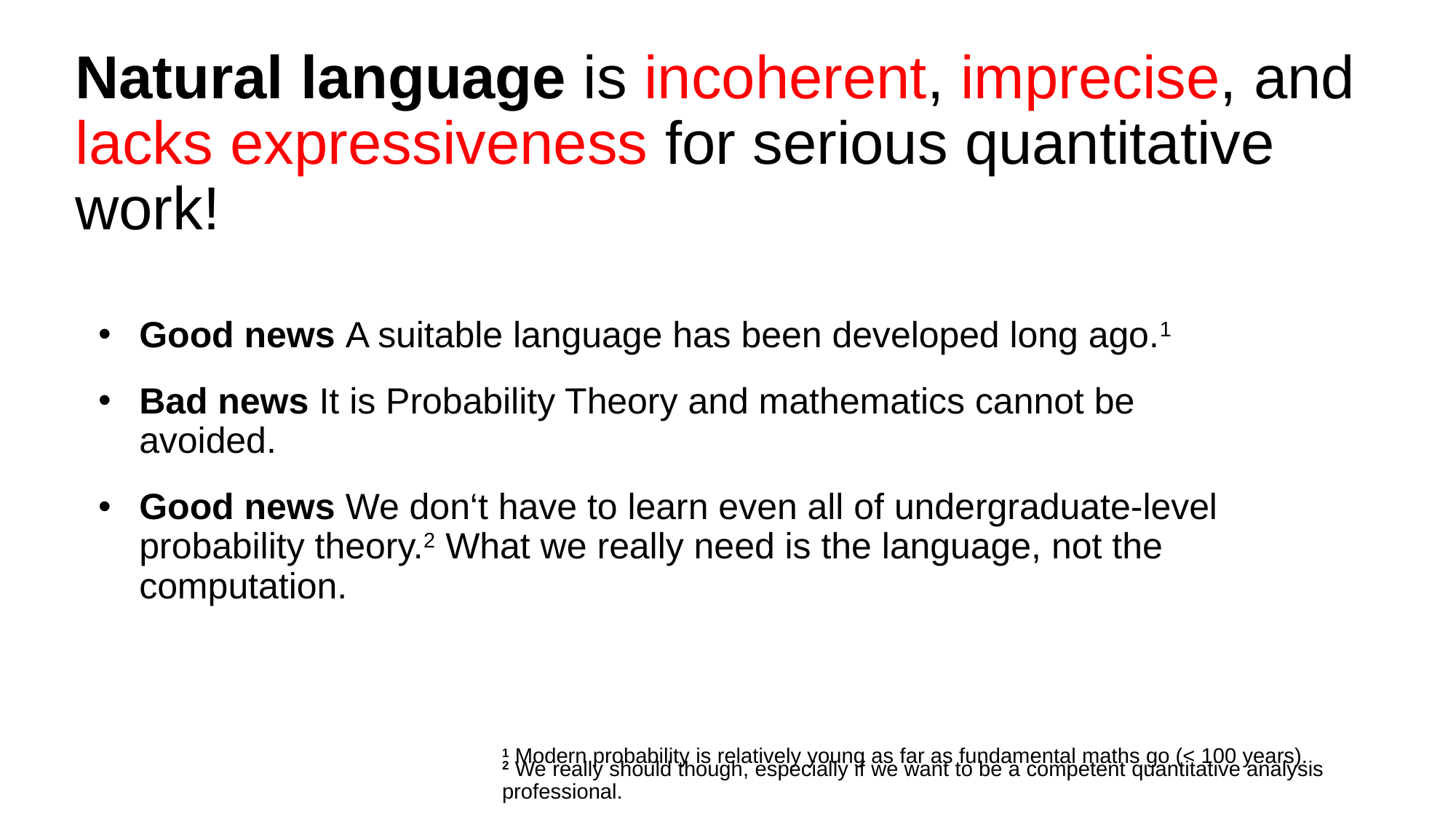

# Natural language is incoherent, imprecise, and lacks expressiveness for serious quantitative work!

Good news A suitable language has been developed long ago.1
Bad news It is Probability Theory and mathematics cannot be avoided.
Good news We don‘t have to learn even all of undergraduate-level probability theory.2 What we really need is the language, not the computation.
1 Modern probability is relatively young as far as fundamental maths go (< 100 years).
2 We really should though, especially if we want to be a competent quantitative analysis professional.